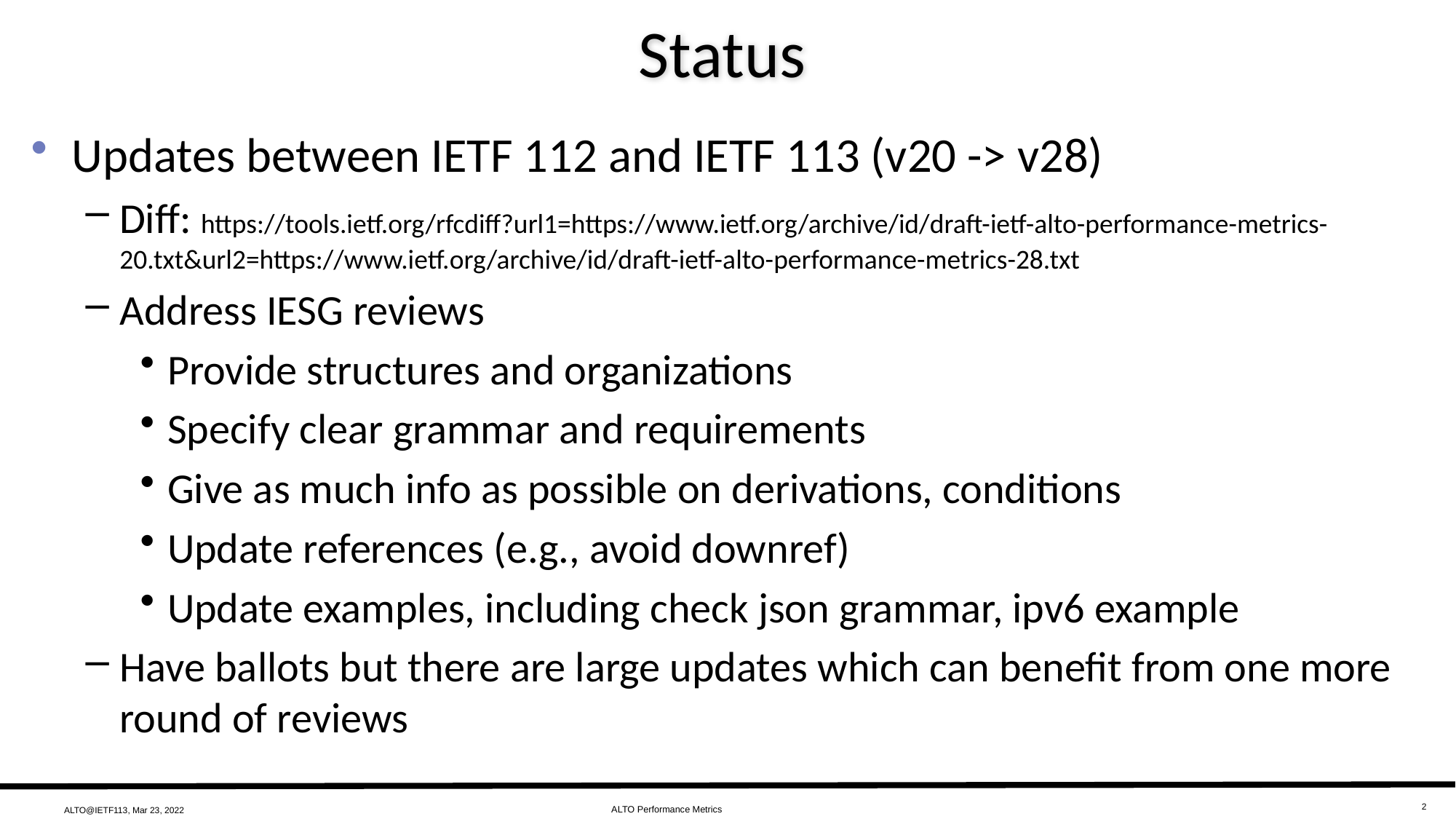

# Status
Updates between IETF 112 and IETF 113 (v20 -> v28)
Diff: https://tools.ietf.org/rfcdiff?url1=https://www.ietf.org/archive/id/draft-ietf-alto-performance-metrics-20.txt&url2=https://www.ietf.org/archive/id/draft-ietf-alto-performance-metrics-28.txt
Address IESG reviews
Provide structures and organizations
Specify clear grammar and requirements
Give as much info as possible on derivations, conditions
Update references (e.g., avoid downref)
Update examples, including check json grammar, ipv6 example
Have ballots but there are large updates which can benefit from one more round of reviews